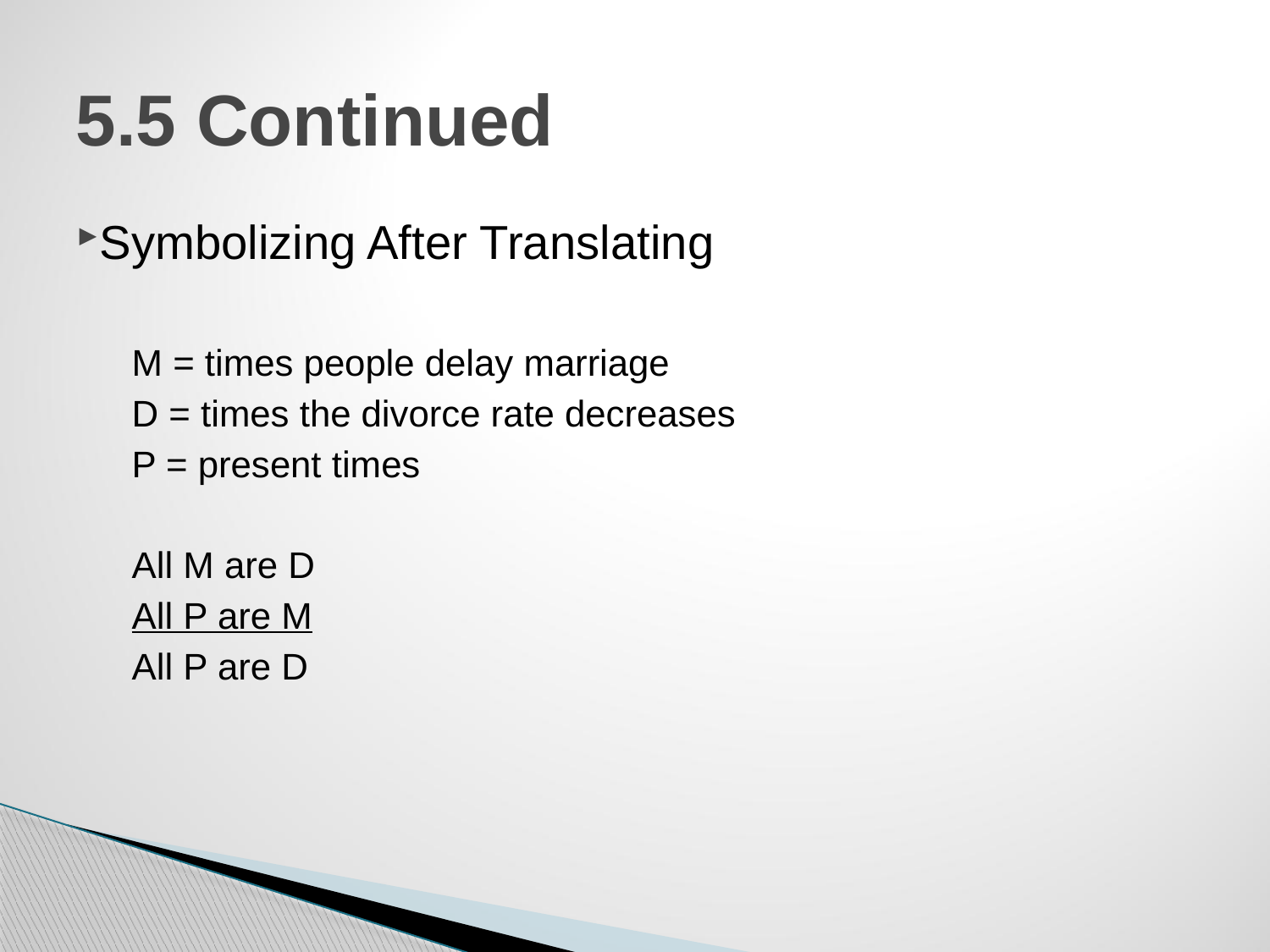

# 5.5 Continued
Symbolizing After Translating

M = times people delay marriage
D = times the divorce rate decreases
P = present times

All M are D
All P are M
All P are D